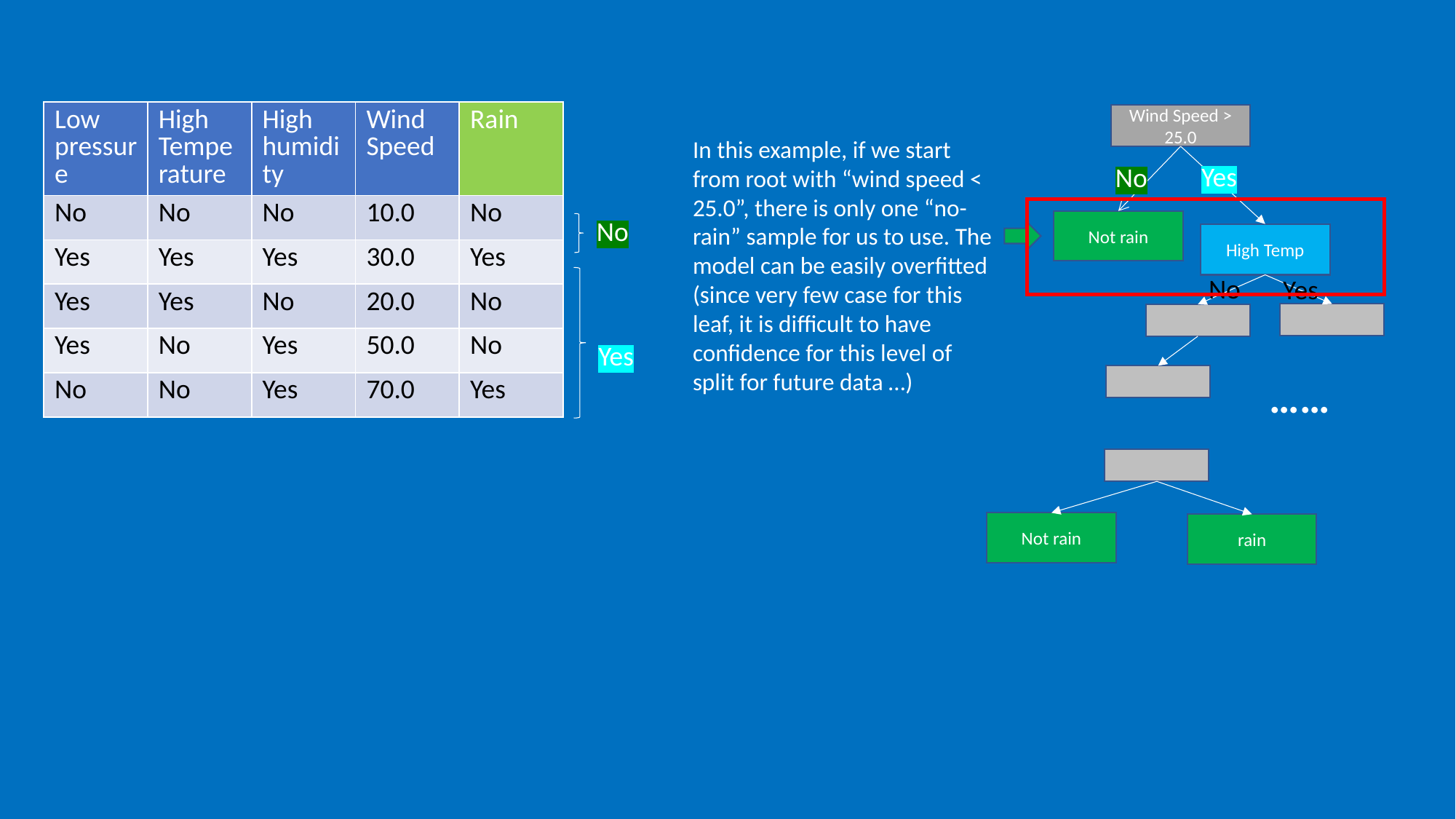

| Low pressure | High Temperature | High humidity | Wind Speed | Rain |
| --- | --- | --- | --- | --- |
| No | No | No | 10.0 | No |
| Yes | Yes | Yes | 30.0 | Yes |
| Yes | Yes | No | 20.0 | No |
| Yes | No | Yes | 50.0 | No |
| No | No | Yes | 70.0 | Yes |
Wind Speed > 25.0
In this example, if we start from root with “wind speed < 25.0”, there is only one “no-rain” sample for us to use. The model can be easily overfitted (since very few case for this leaf, it is difficult to have confidence for this level of split for future data …)
Yes
No

No
Not rain

High Temp
No
Yes

Yes
……

Not rain
rain